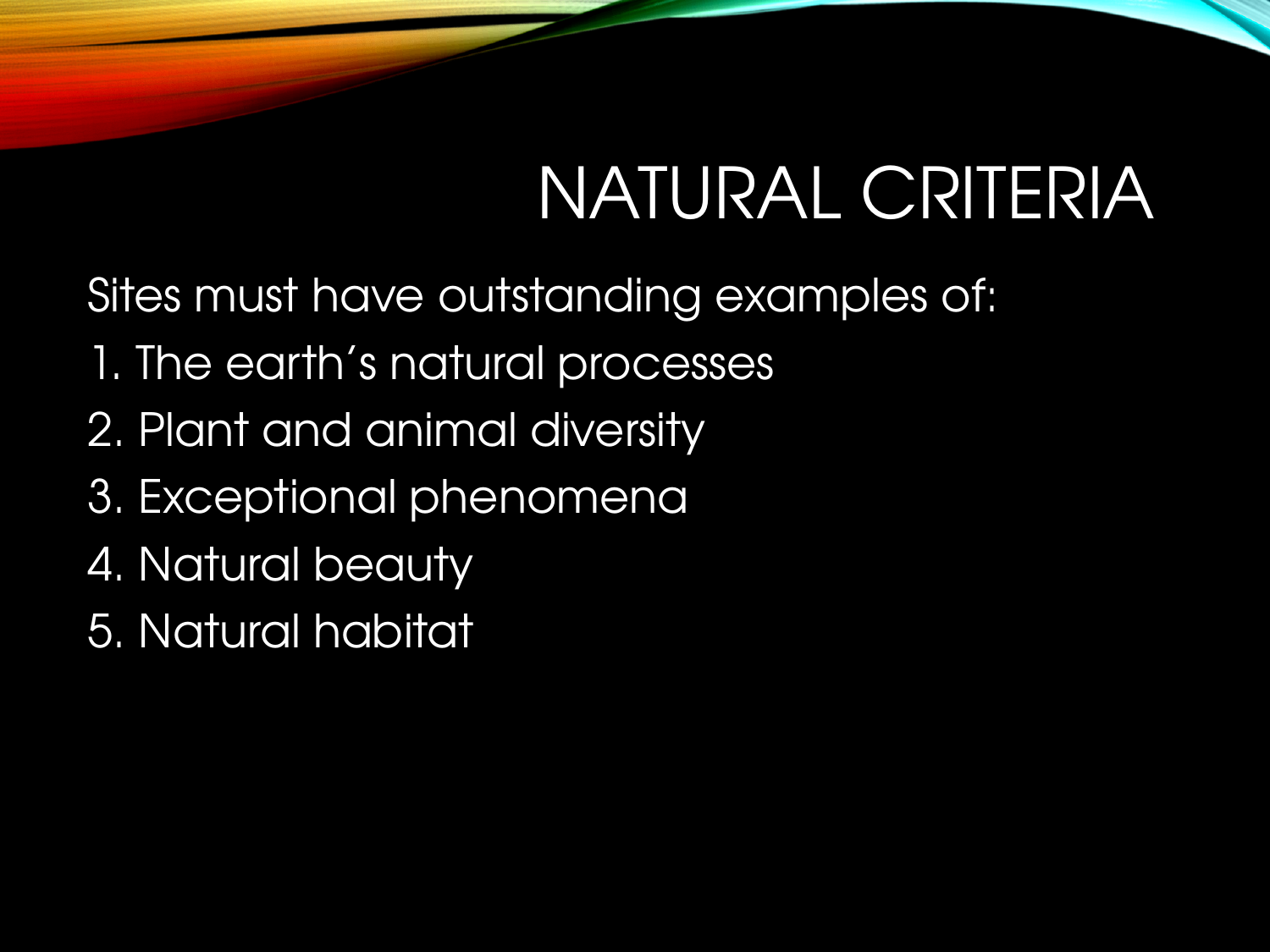

# Natural Criteria
Sites must have outstanding examples of:
1. The earth’s natural processes
2. Plant and animal diversity
3. Exceptional phenomena
4. Natural beauty
5. Natural habitat